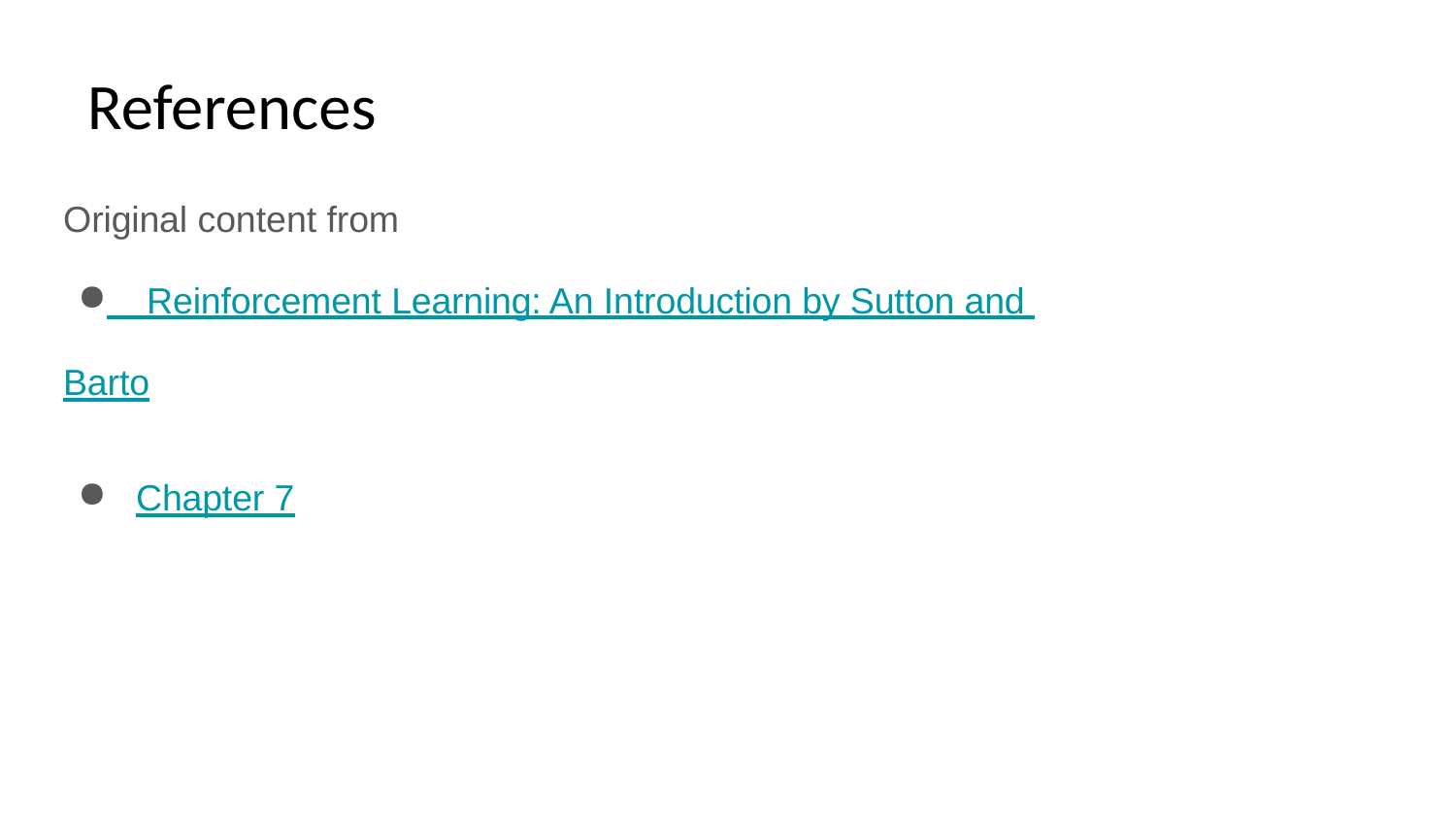

References
Original content from
    Reinforcement Learning: An Introduction by Sutton and Barto

Chapter 7